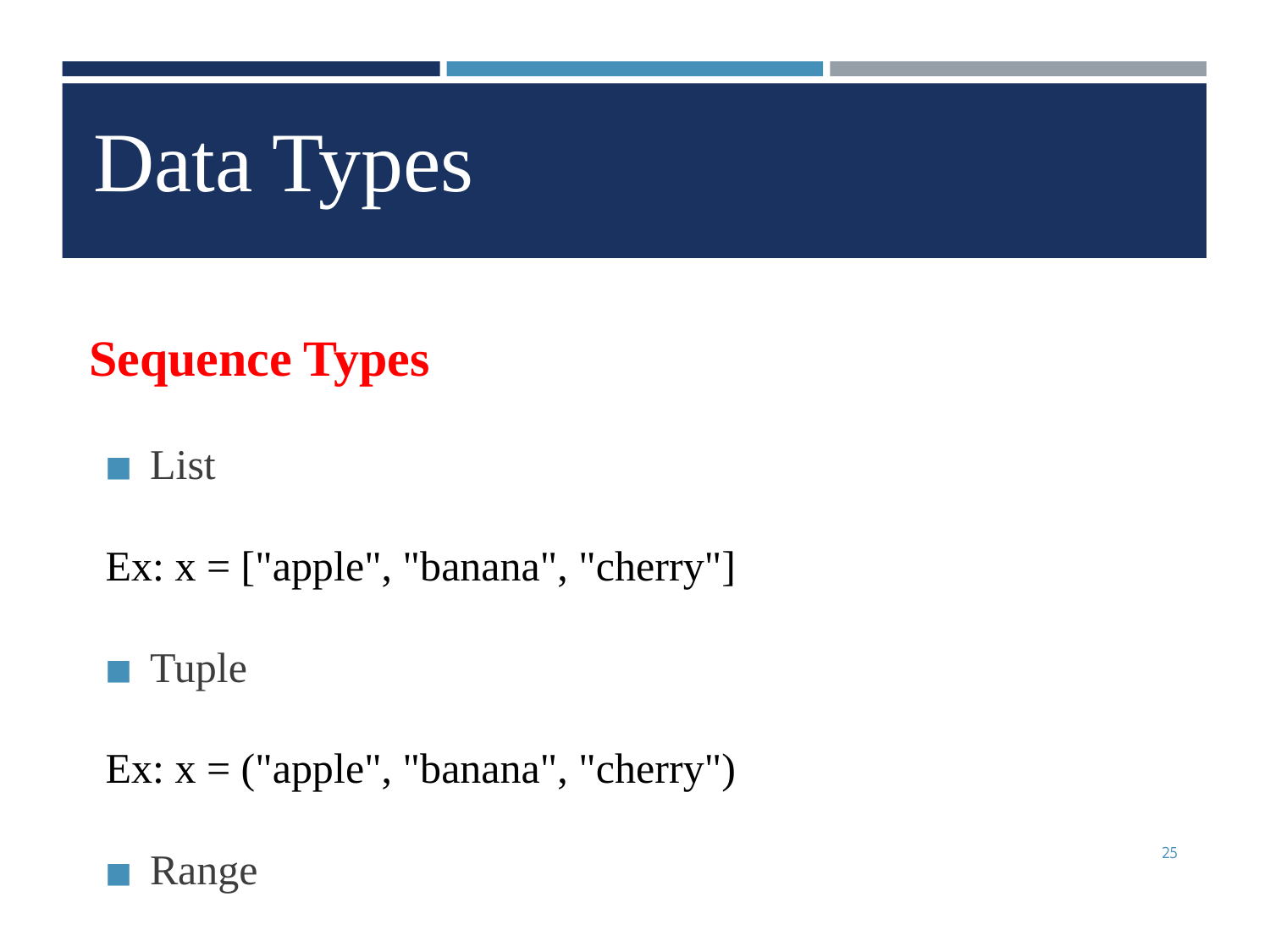

Data Types
Sequence Types
List
Ex: x = ["apple", "banana", "cherry"]
Tuple
Ex: x = ("apple", "banana", "cherry")
Range
Ex: x = range(6)

25